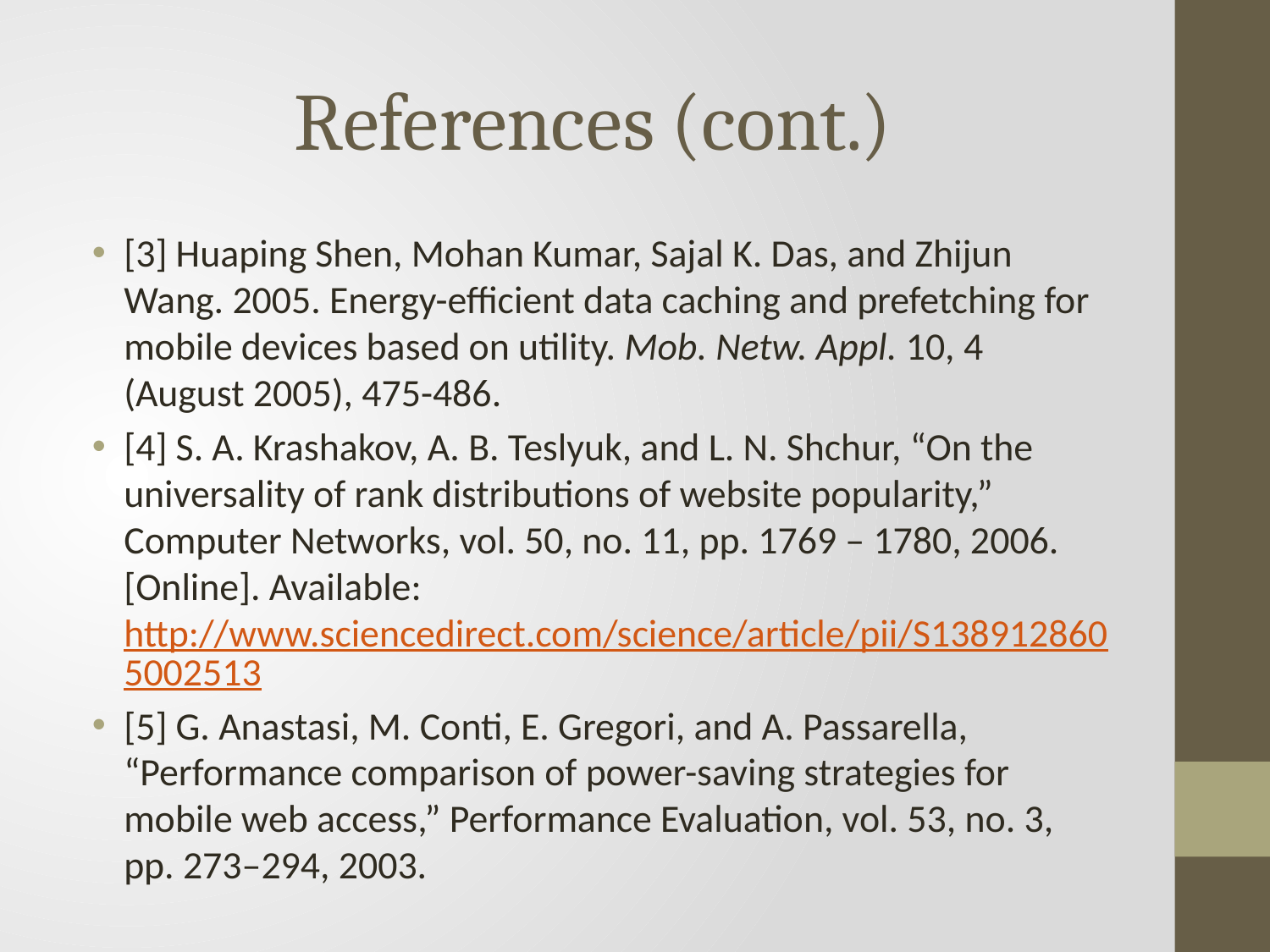

# References (cont.)
[3] Huaping Shen, Mohan Kumar, Sajal K. Das, and Zhijun Wang. 2005. Energy-efficient data caching and prefetching for mobile devices based on utility. Mob. Netw. Appl. 10, 4 (August 2005), 475-486.
[4] S. A. Krashakov, A. B. Teslyuk, and L. N. Shchur, “On the universality of rank distributions of website popularity,” Computer Networks, vol. 50, no. 11, pp. 1769 – 1780, 2006. [Online]. Available: http://www.sciencedirect.com/science/article/pii/S1389128605002513
[5] G. Anastasi, M. Conti, E. Gregori, and A. Passarella, “Performance comparison of power-saving strategies for mobile web access,” Performance Evaluation, vol. 53, no. 3, pp. 273–294, 2003.